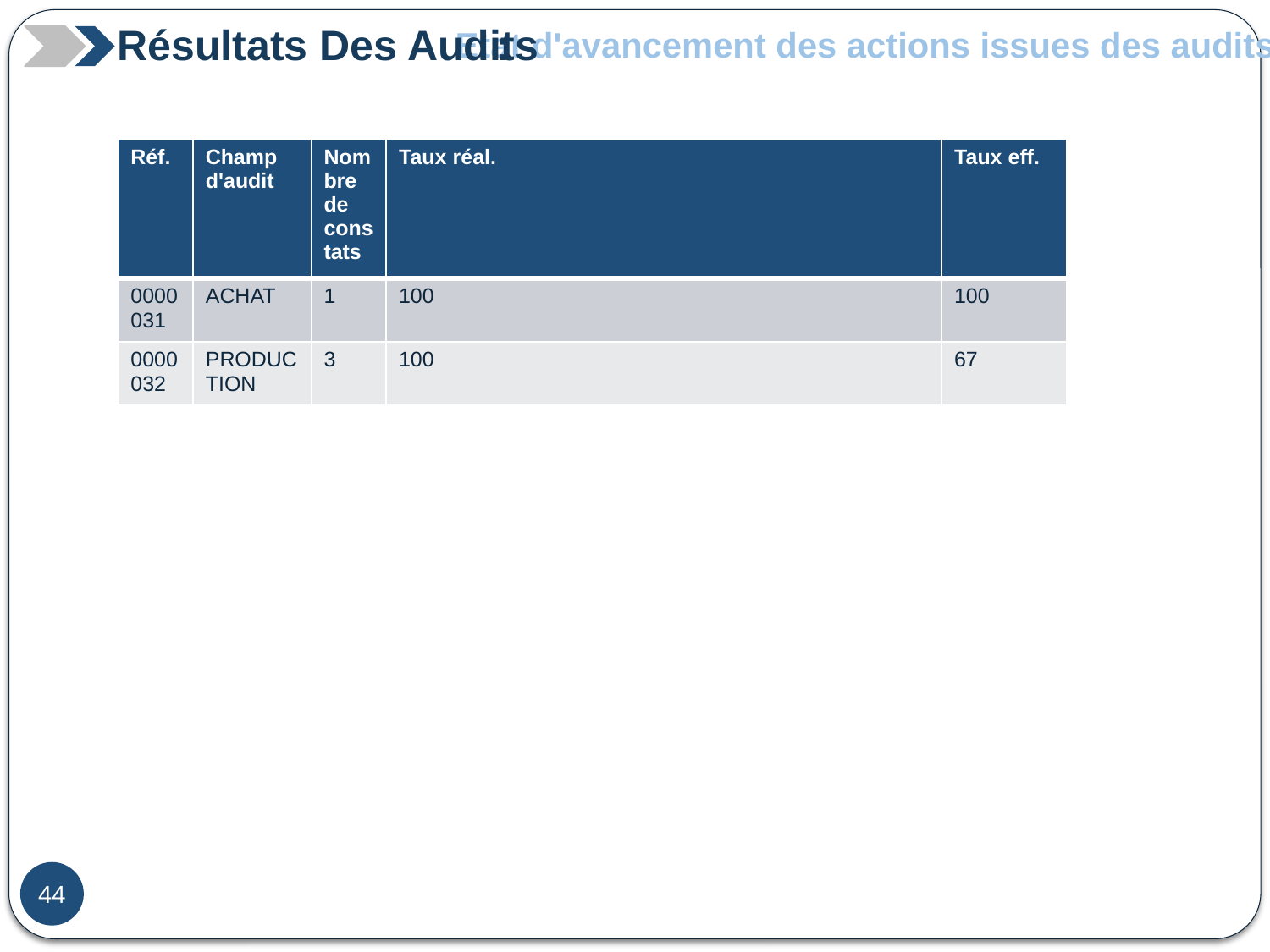

Résultats Des Audits
:
Etat d'avancement des actions issues des audits

| Réf. | Champ d'audit | Nombre de constats | Taux réal. | Taux eff. |
| --- | --- | --- | --- | --- |
| 0000031 | ACHAT | 1 | 100 | 100 |
| 0000032 | PRODUCTION | 3 | 100 | 67 |
Townsend
44